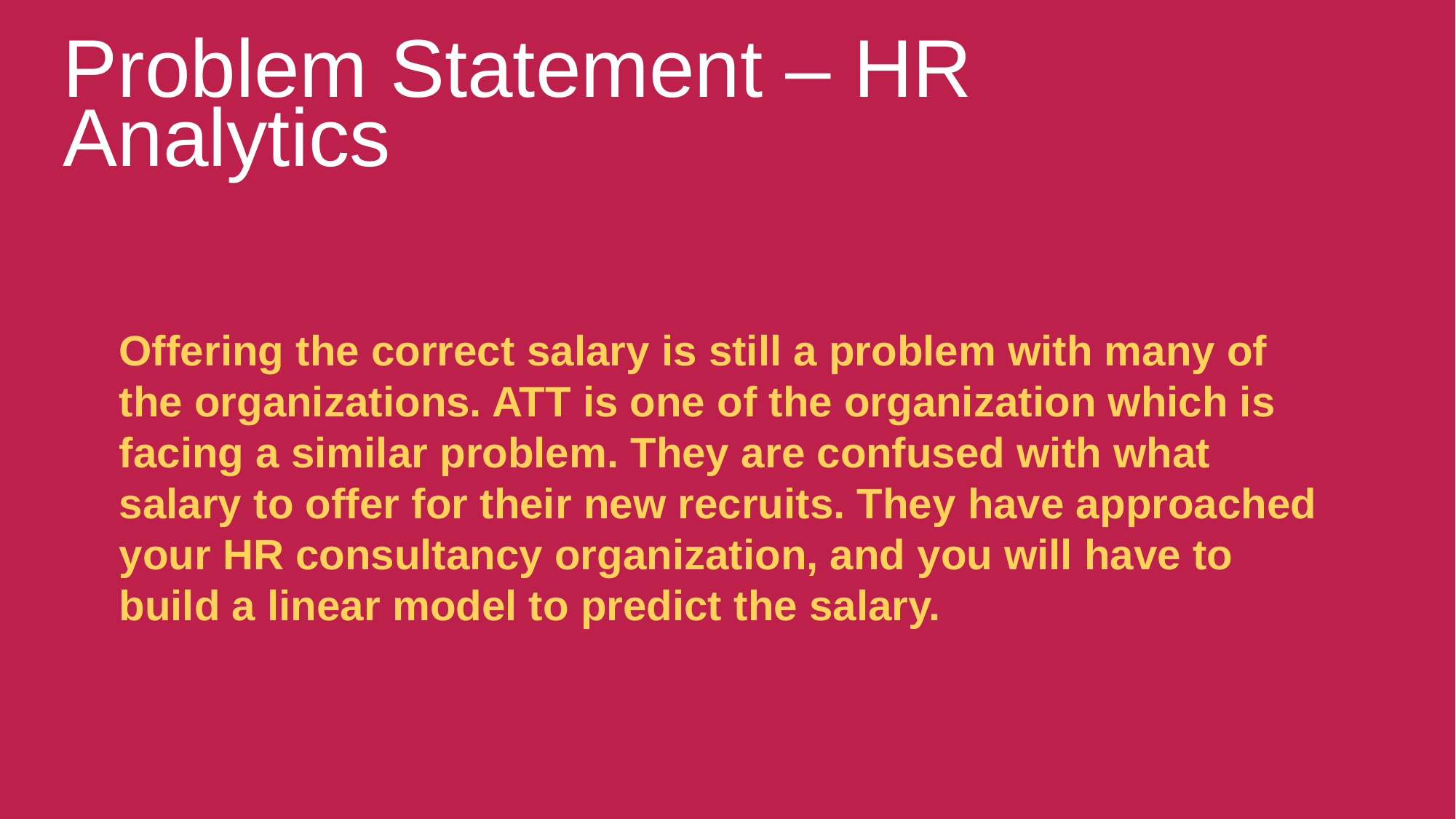

# Problem Statement – HR Analytics
Offering the correct salary is still a problem with many of the organizations. ATT is one of the organization which is facing a similar problem. They are confused with what  salary to offer for their new recruits. They have approached your HR consultancy organization, and you will have to build a linear model to predict the salary.